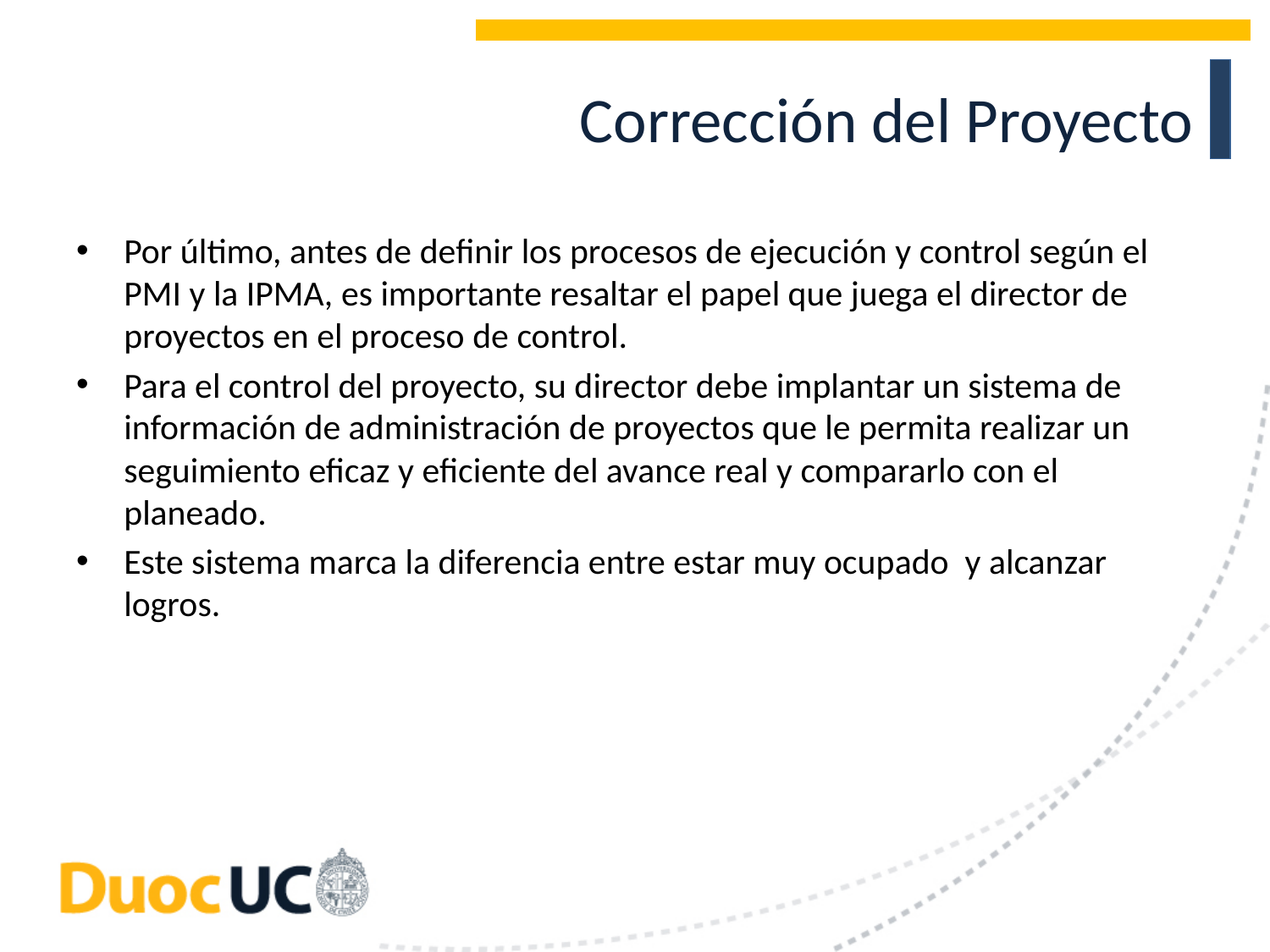

# Corrección del Proyecto
Por último, antes de definir los procesos de ejecución y control según el PMI y la IPMA, es importante resaltar el papel que juega el director de proyectos en el proceso de control.
Para el control del proyecto, su director debe implantar un sistema de información de administración de proyectos que le permita realizar un seguimiento eficaz y eficiente del avance real y compararlo con el planeado.
Este sistema marca la diferencia entre estar muy ocupado  y alcanzar logros.